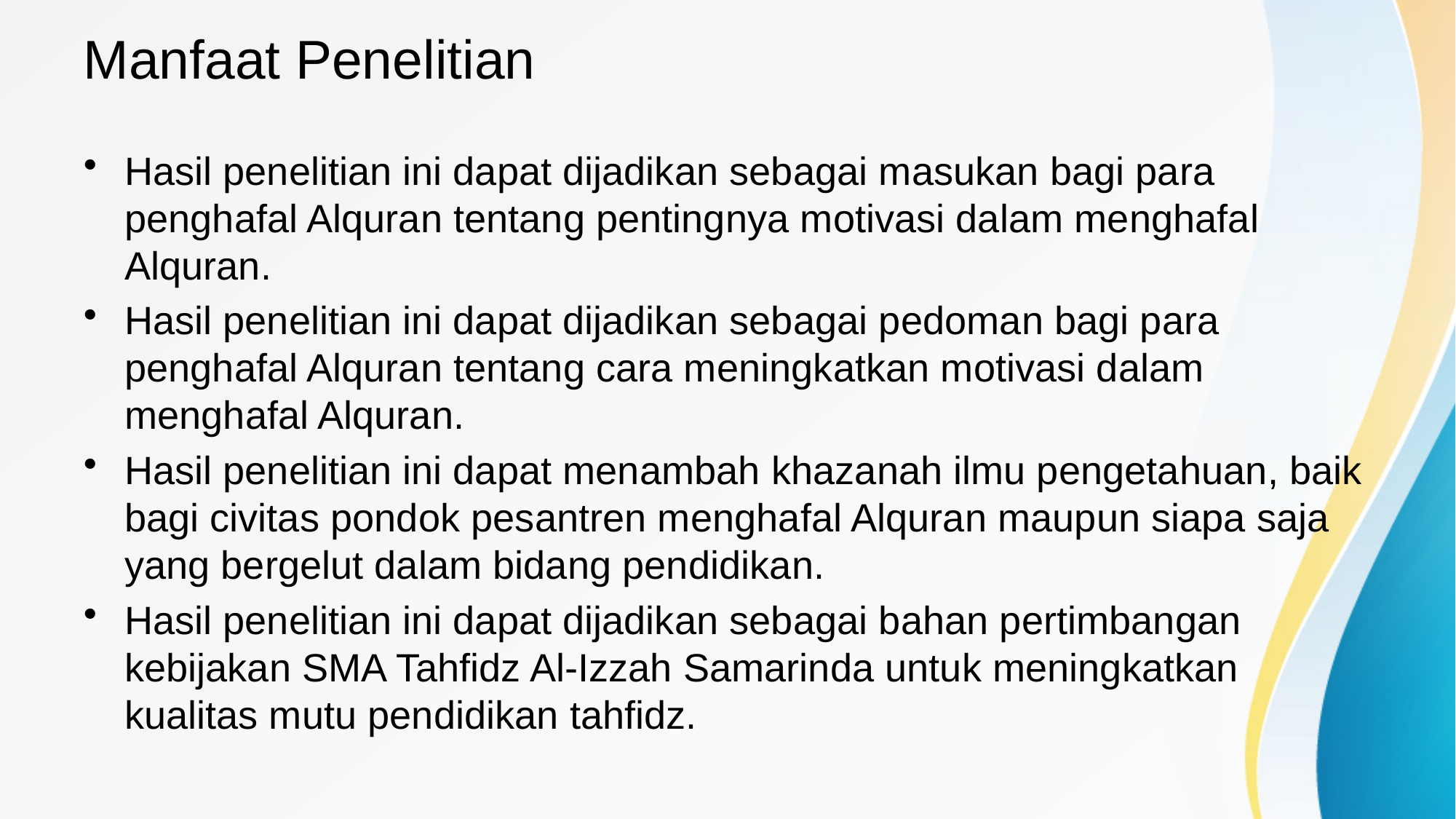

# Manfaat Penelitian
Hasil penelitian ini dapat dijadikan sebagai masukan bagi para penghafal Alquran tentang pentingnya motivasi dalam menghafal Alquran.
Hasil penelitian ini dapat dijadikan sebagai pedoman bagi para penghafal Alquran tentang cara meningkatkan motivasi dalam menghafal Alquran.
Hasil penelitian ini dapat menambah khazanah ilmu pengetahuan, baik bagi civitas pondok pesantren menghafal Alquran maupun siapa saja yang bergelut dalam bidang pendidikan.
Hasil penelitian ini dapat dijadikan sebagai bahan pertimbangan kebijakan SMA Tahfidz Al-Izzah Samarinda untuk meningkatkan kualitas mutu pendidikan tahfidz.